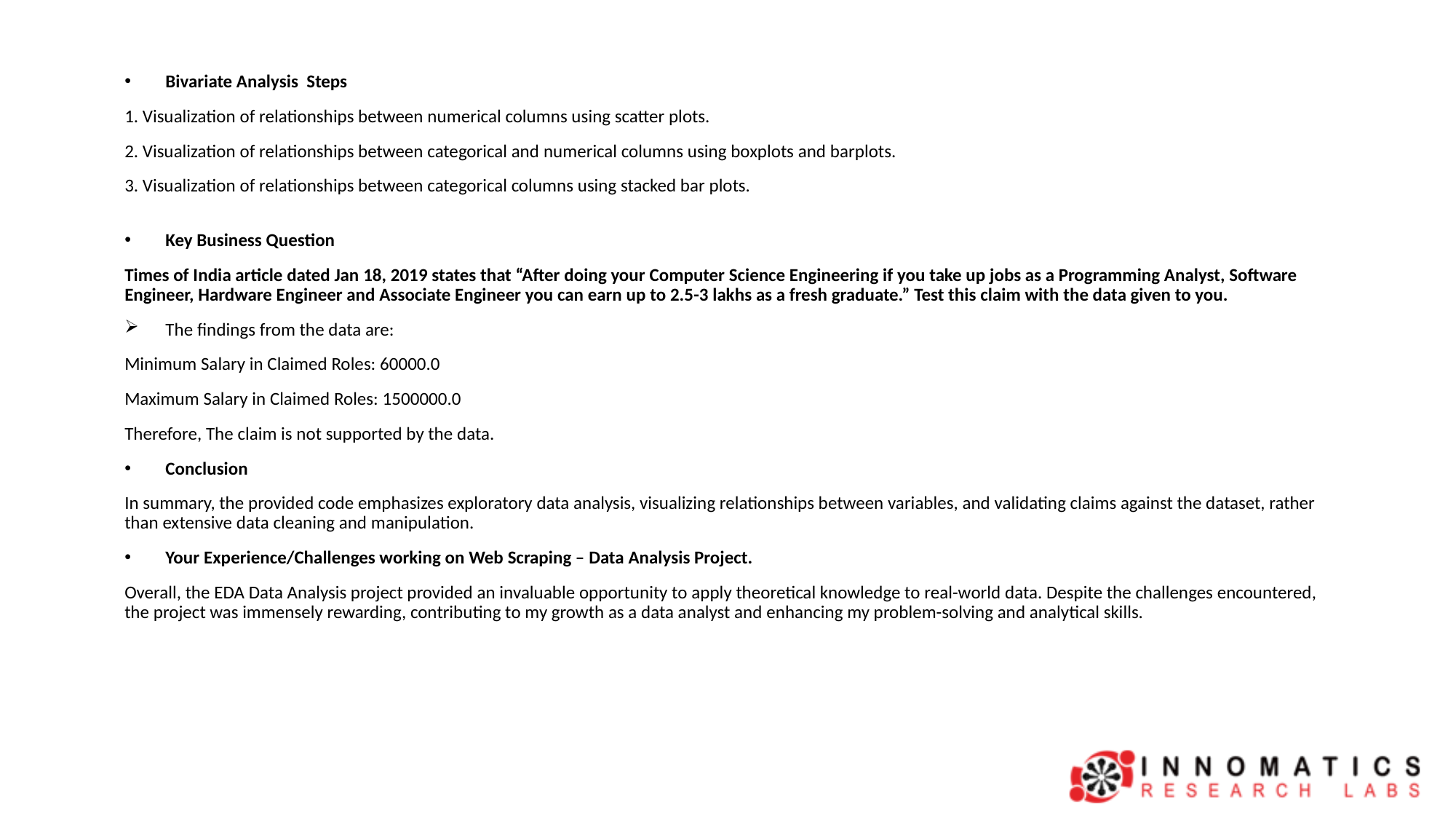

Bivariate Analysis  Steps
1. Visualization of relationships between numerical columns using scatter plots.
2. Visualization of relationships between categorical and numerical columns using boxplots and barplots.
3. Visualization of relationships between categorical columns using stacked bar plots.
Key Business Question
Times of India article dated Jan 18, 2019 states that “After doing your Computer Science Engineering if you take up jobs as a Programming Analyst, Software Engineer, Hardware Engineer and Associate Engineer you can earn up to 2.5-3 lakhs as a fresh graduate.” Test this claim with the data given to you.
The findings from the data are:
Minimum Salary in Claimed Roles: 60000.0
Maximum Salary in Claimed Roles: 1500000.0
Therefore, The claim is not supported by the data.
Conclusion
In summary, the provided code emphasizes exploratory data analysis, visualizing relationships between variables, and validating claims against the dataset, rather than extensive data cleaning and manipulation.
Your Experience/Challenges working on Web Scraping – Data Analysis Project.
Overall, the EDA Data Analysis project provided an invaluable opportunity to apply theoretical knowledge to real-world data. Despite the challenges encountered, the project was immensely rewarding, contributing to my growth as a data analyst and enhancing my problem-solving and analytical skills.